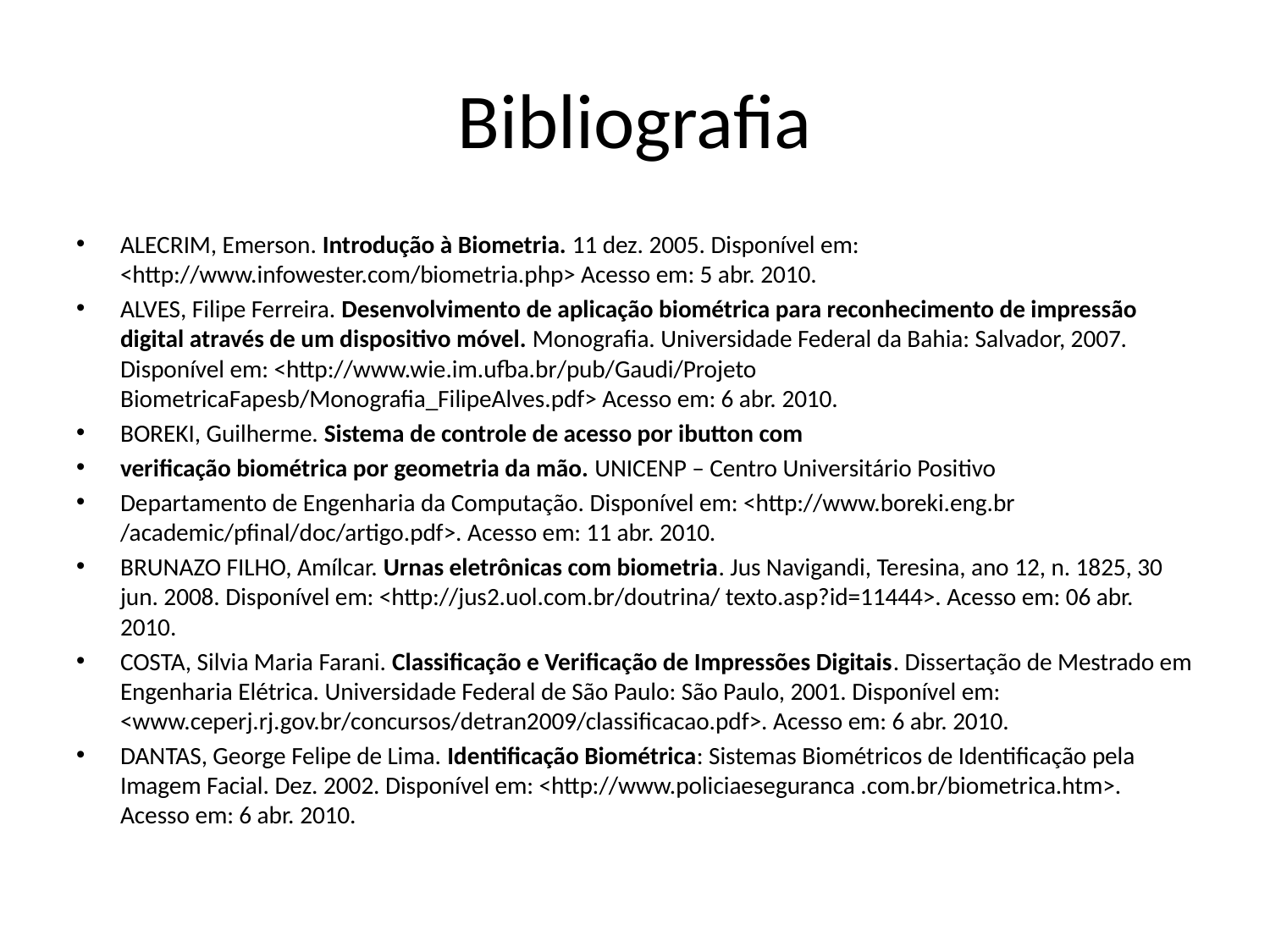

# Bibliografia
ALECRIM, Emerson. Introdução à Biometria. 11 dez. 2005. Disponível em: <http://www.infowester.com/biometria.php> Acesso em: 5 abr. 2010.
ALVES, Filipe Ferreira. Desenvolvimento de aplicação biométrica para reconhecimento de impressão digital através de um dispositivo móvel. Monografia. Universidade Federal da Bahia: Salvador, 2007. Disponível em: <http://www.wie.im.ufba.br/pub/Gaudi/Projeto BiometricaFapesb/Monografia_FilipeAlves.pdf> Acesso em: 6 abr. 2010.
BOREKI, Guilherme. Sistema de controle de acesso por ibutton com
verificação biométrica por geometria da mão. UNICENP – Centro Universitário Positivo
Departamento de Engenharia da Computação. Disponível em: <http://www.boreki.eng.br /academic/pfinal/doc/artigo.pdf>. Acesso em: 11 abr. 2010.
BRUNAZO FILHO, Amílcar. Urnas eletrônicas com biometria. Jus Navigandi, Teresina, ano 12, n. 1825, 30 jun. 2008. Disponível em: <http://jus2.uol.com.br/doutrina/ texto.asp?id=11444>. Acesso em: 06 abr. 2010.
COSTA, Silvia Maria Farani. Classificação e Verificação de Impressões Digitais. Dissertação de Mestrado em Engenharia Elétrica. Universidade Federal de São Paulo: São Paulo, 2001. Disponível em: <www.ceperj.rj.gov.br/concursos/detran2009/classificacao.pdf>. Acesso em: 6 abr. 2010.
DANTAS, George Felipe de Lima. Identificação Biométrica: Sistemas Biométricos de Identificação pela Imagem Facial. Dez. 2002. Disponível em: <http://www.policiaeseguranca .com.br/biometrica.htm>. Acesso em: 6 abr. 2010.